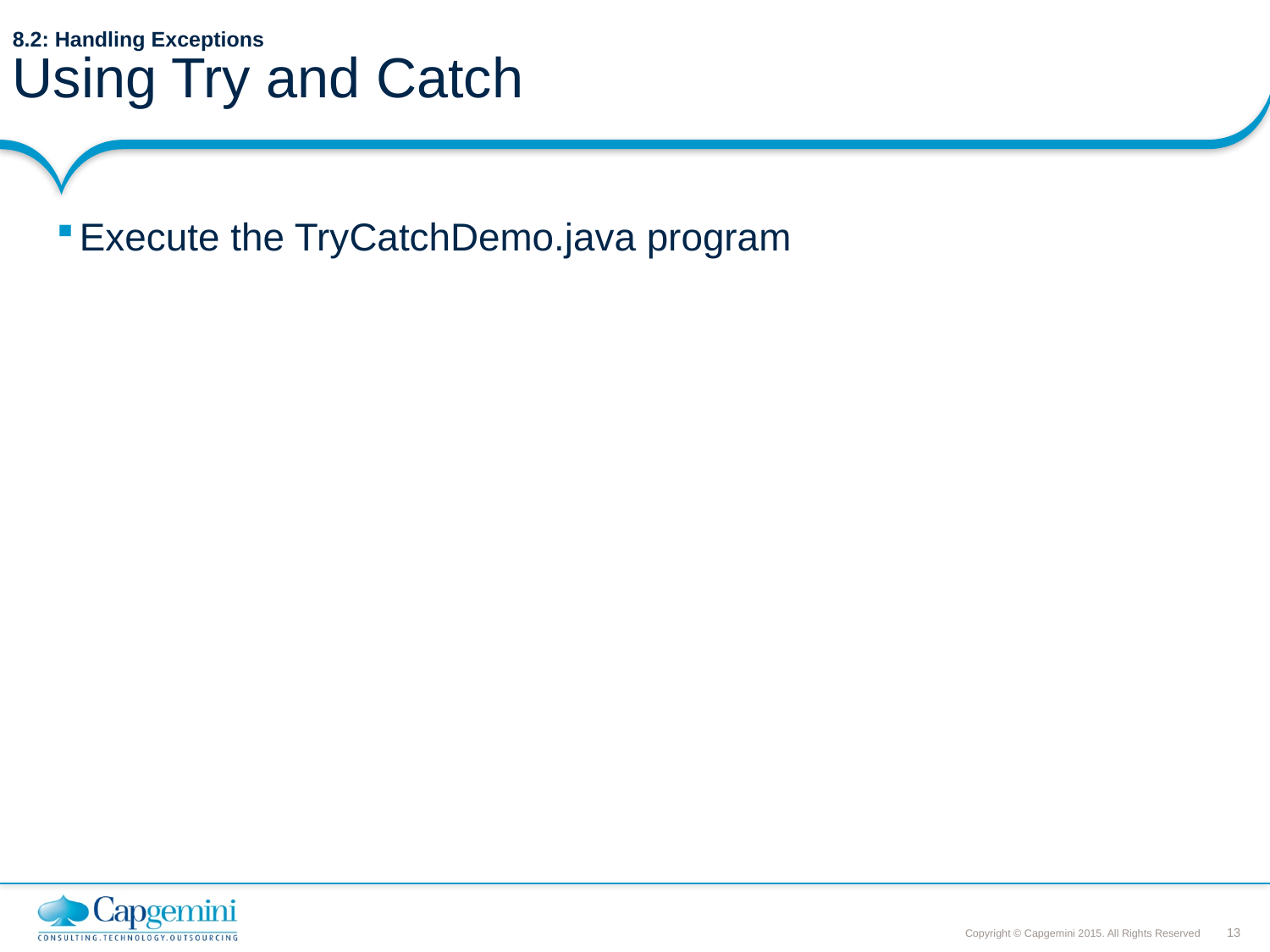

# 8.2: Handling Exceptions Using Try and Catch
Execute the TryCatchDemo.java program